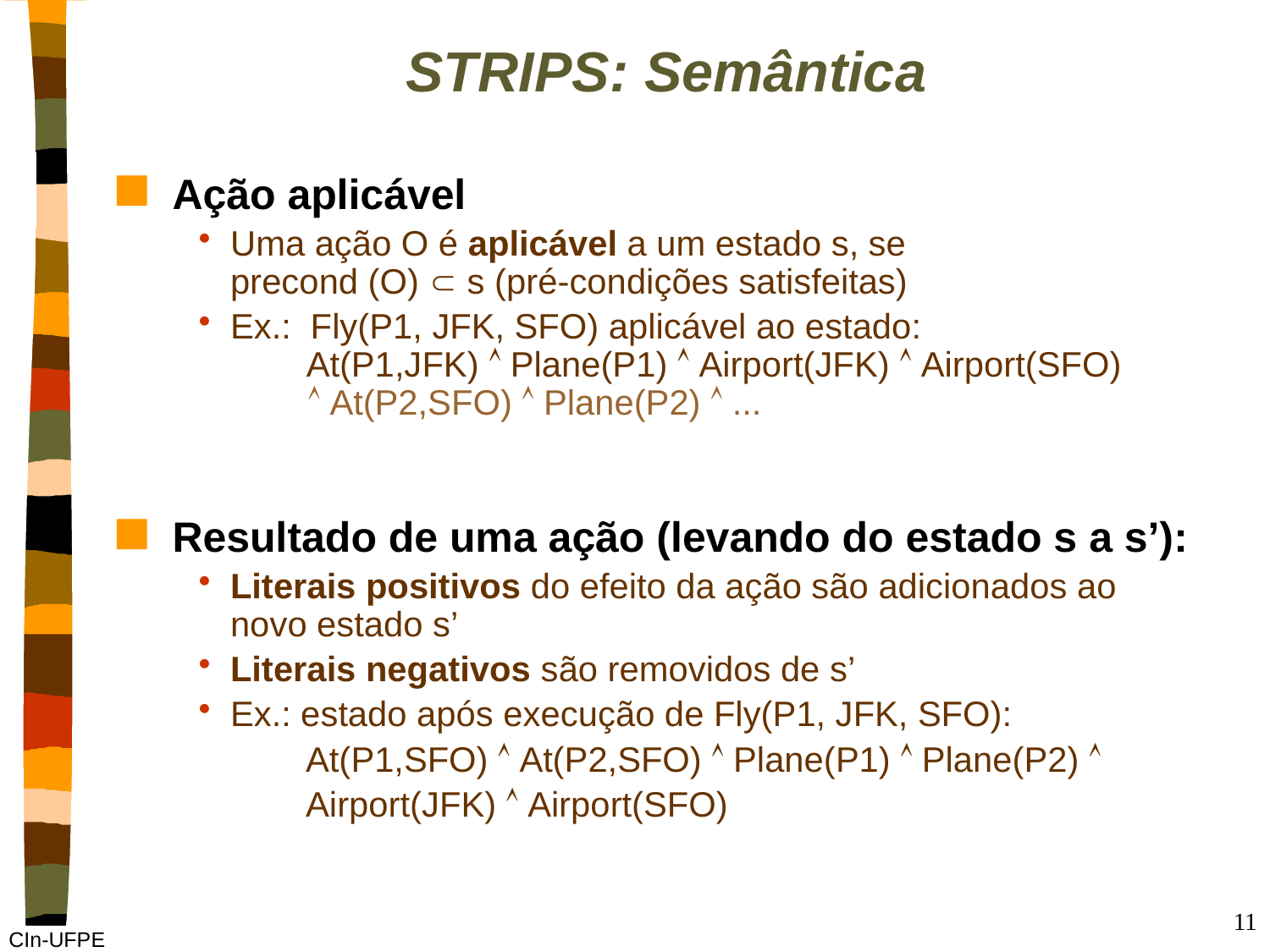

# STRIPS: Semântica
Ação aplicável
Uma ação O é aplicável a um estado s, se
precond (O) ⊂ s (pré-condições satisfeitas)
Ex.:  Fly(P1, JFK, SFO) aplicável ao estado:
        At(P1,JFK) ∧ Plane(P1) ∧ Airport(JFK) ∧ Airport(SFO)
        ∧ At(P2,SFO) ∧ Plane(P2) ∧ ...

Resultado de uma ação (levando do estado s a s’):
Literais positivos do efeito da ação são adicionados ao novo estado s’
Literais negativos são removidos de s’
Ex.: estado após execução de Fly(P1, JFK, SFO):
           At(P1,SFO) ∧ At(P2,SFO) ∧ Plane(P1) ∧ Plane(P2) ∧
           Airport(JFK) ∧ Airport(SFO)

11